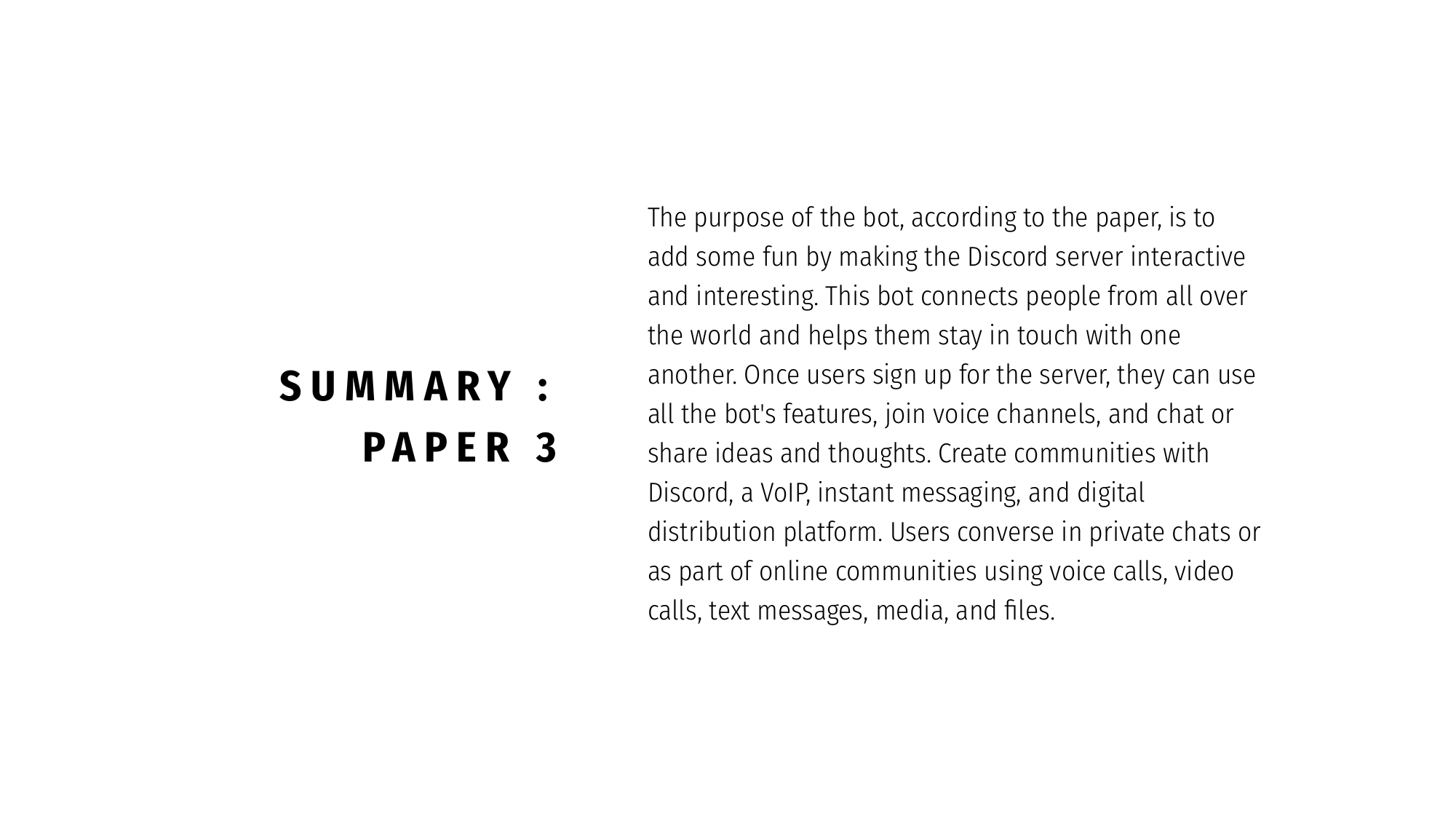

The purpose of the bot, according to the paper, is to add some fun by making the Discord server interactive and interesting. This bot connects people from all over the world and helps them stay in touch with one another. Once users sign up for the server, they can use all the bot's features, join voice channels, and chat or share ideas and thoughts. Create communities with Discord, a VoIP, instant messaging, and digital distribution platform. Users converse in private chats or as part of online communities using voice calls, video calls, text messages, media, and files.
# Summary : Paper 3